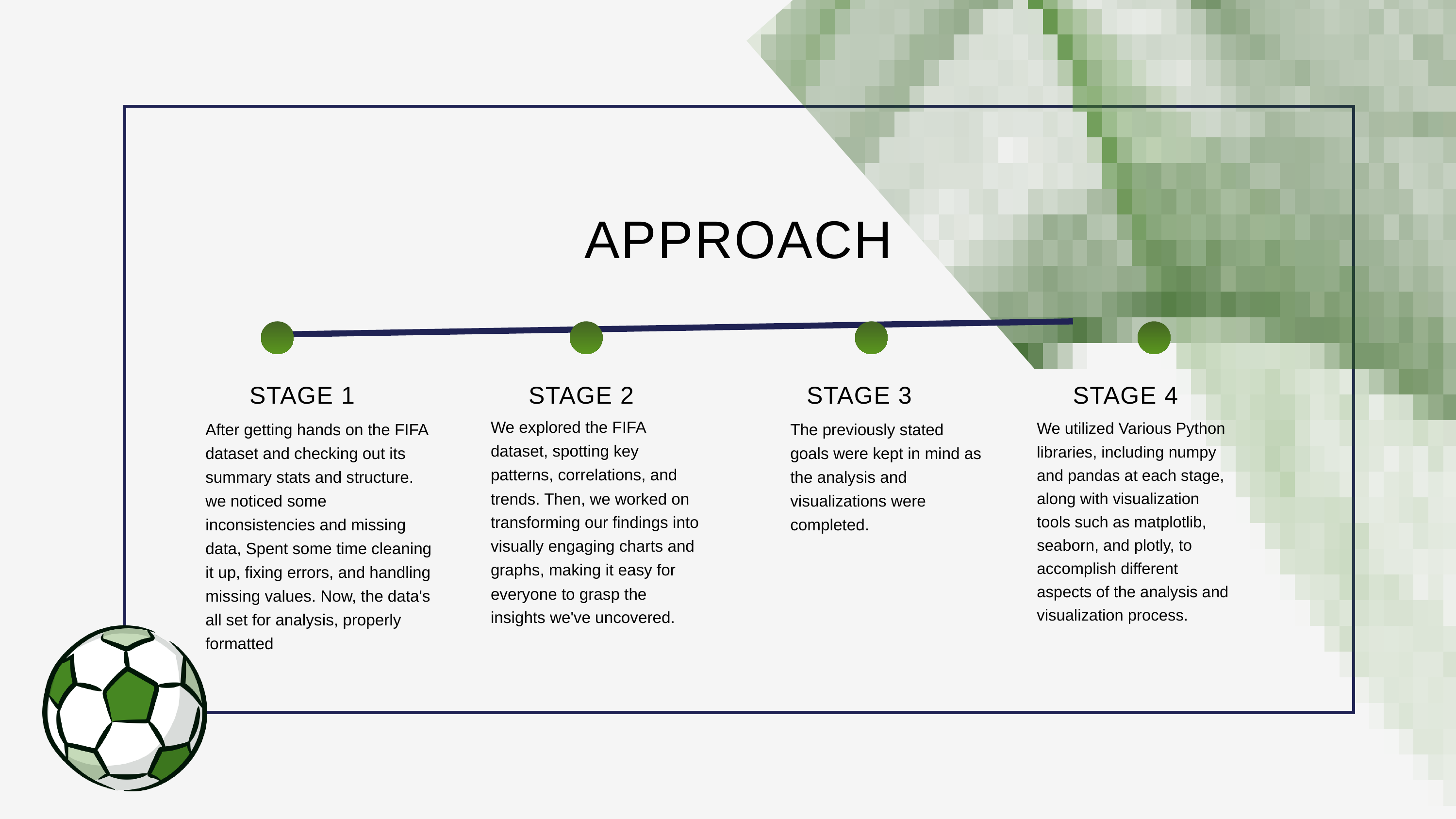

APPROACH

STAGE 1
STAGE 2
STAGE 3
STAGE 4
We explored the FIFA dataset, spotting key patterns, correlations, and trends. Then, we worked on transforming our findings into visually engaging charts and graphs, making it easy for everyone to grasp the insights we've uncovered.
We utilized Various Python libraries, including numpy and pandas at each stage, along with visualization tools such as matplotlib, seaborn, and plotly, to accomplish different aspects of the analysis and visualization process.
After getting hands on the FIFA dataset and checking out its summary stats and structure. we noticed some inconsistencies and missing data, Spent some time cleaning it up, fixing errors, and handling missing values. Now, the data's all set for analysis, properly formatted
The previously stated goals were kept in mind as the analysis and visualizations were completed.